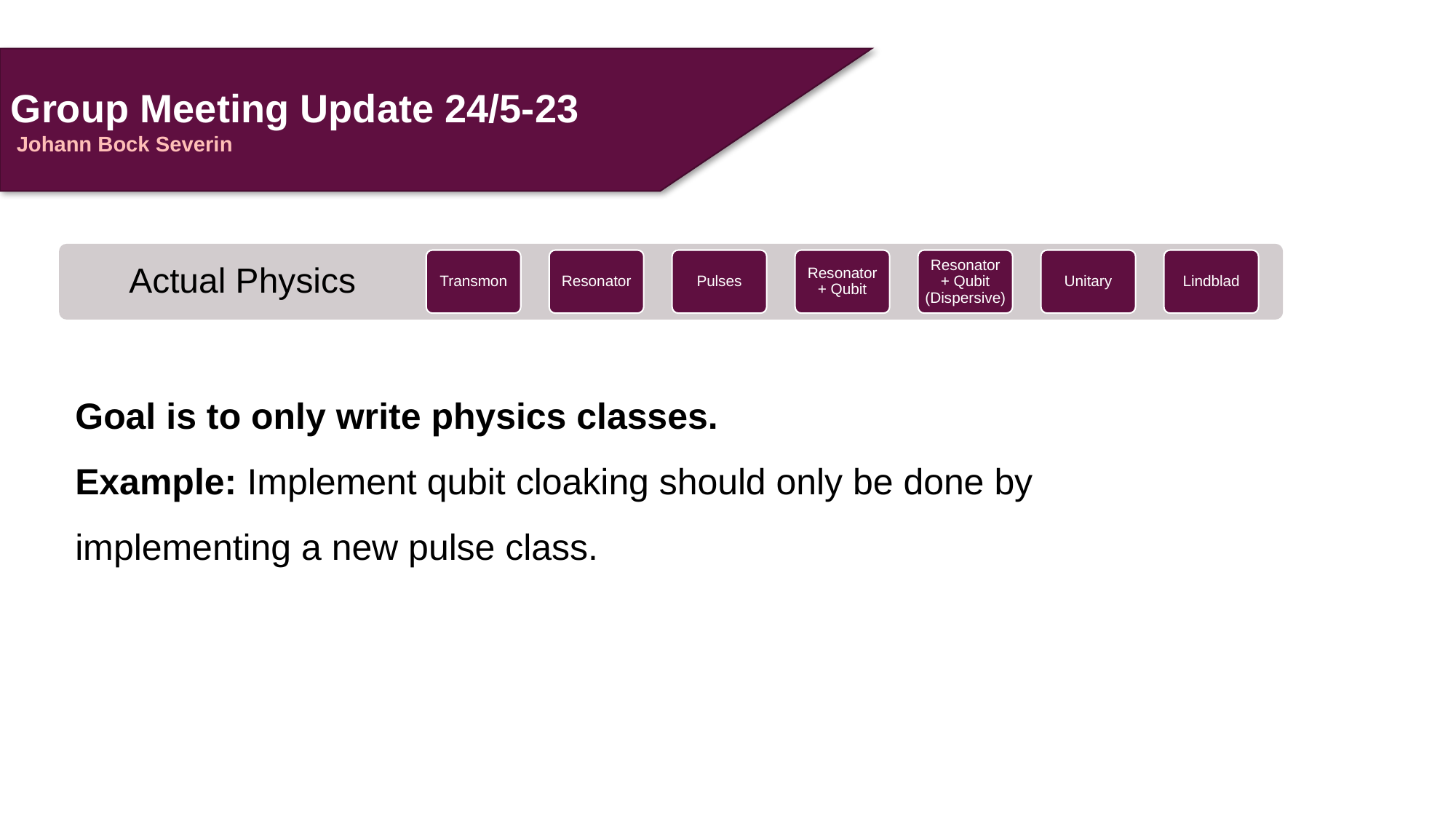

Group Meeting Update 24/5-23
 Johann Bock Severin
Actual Physics
Transmon
Resonator
Pulses
Resonator + Qubit
Resonator + Qubit (Dispersive)
Unitary
Lindblad
Goal is to only write physics classes.
Example: Implement qubit cloaking should only be done by implementing a new pulse class.